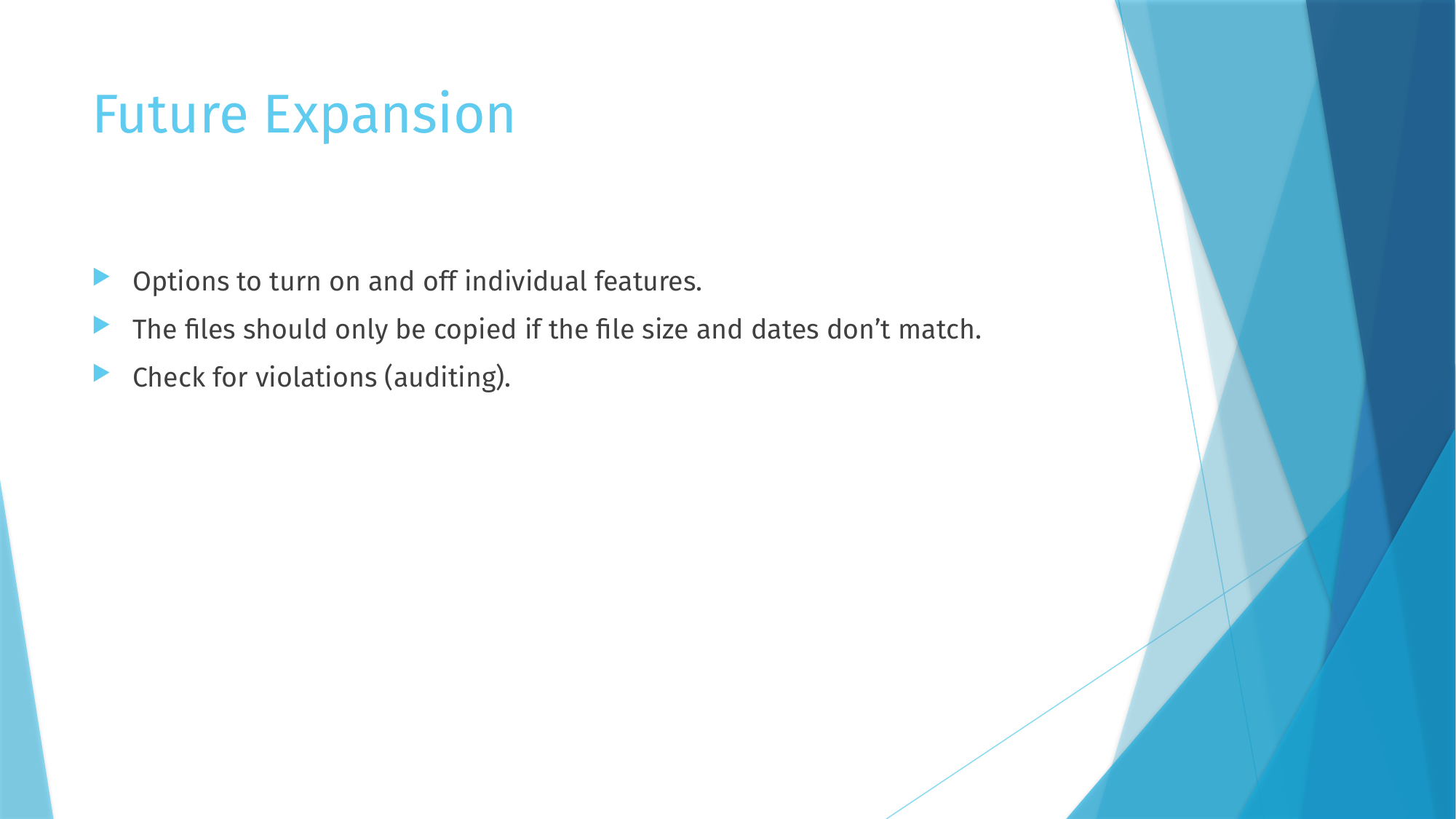

# Future Expansion
Options to turn on and off individual features.
The files should only be copied if the file size and dates don’t match.
Check for violations (auditing).